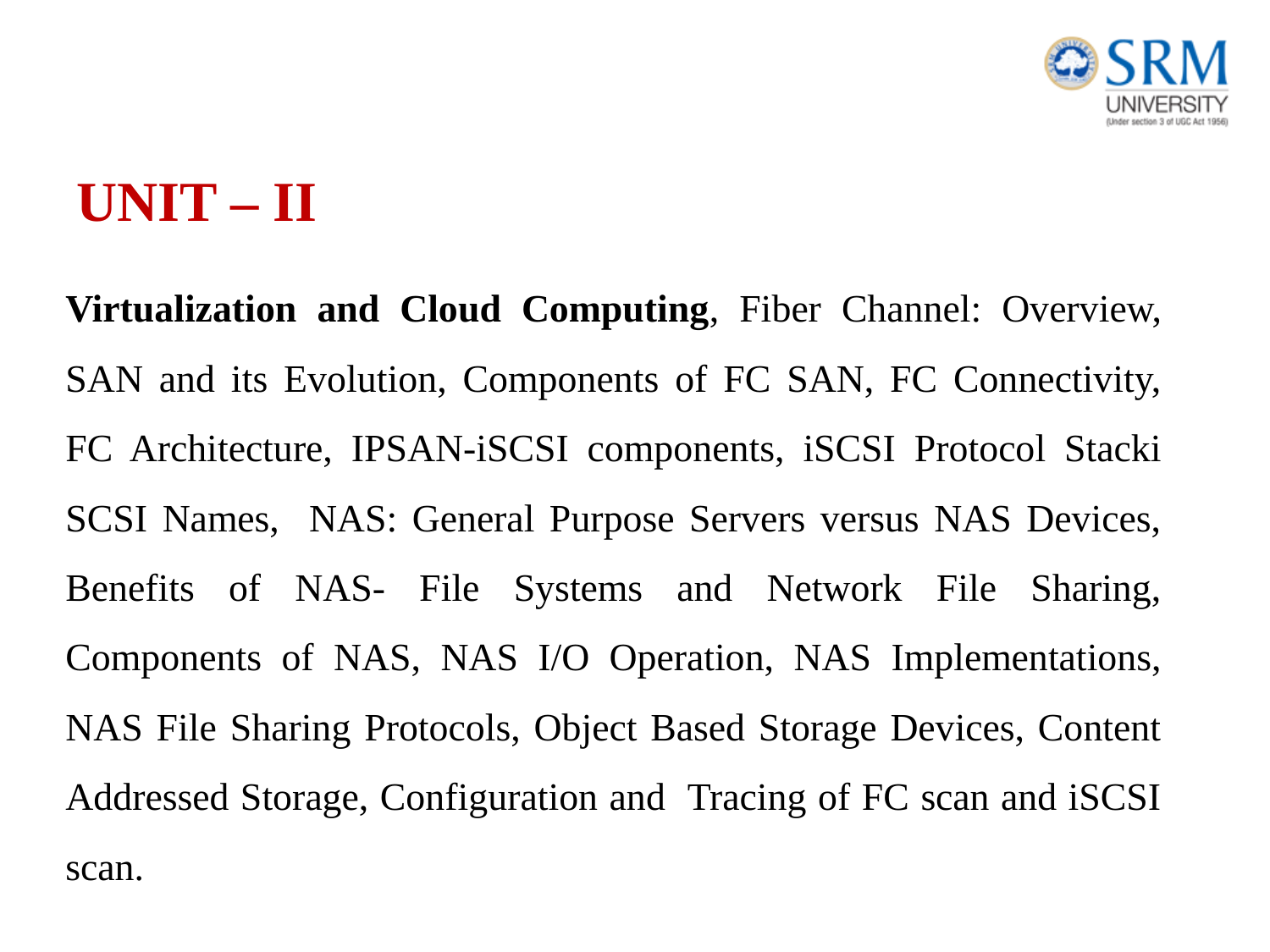

UNIT – II
Virtualization and Cloud Computing, Fiber Channel: Overview, SAN and its Evolution, Components of FC SAN, FC Connectivity, FC Architecture, IPSAN-iSCSI components, iSCSI Protocol Stacki SCSI Names,  NAS: General Purpose Servers versus NAS Devices, Benefits of NAS- File Systems and Network File Sharing, Components of NAS, NAS I/O Operation, NAS Implementations, NAS File Sharing Protocols, Object Based Storage Devices, Content Addressed Storage, Configuration and  Tracing of FC scan and iSCSI scan.